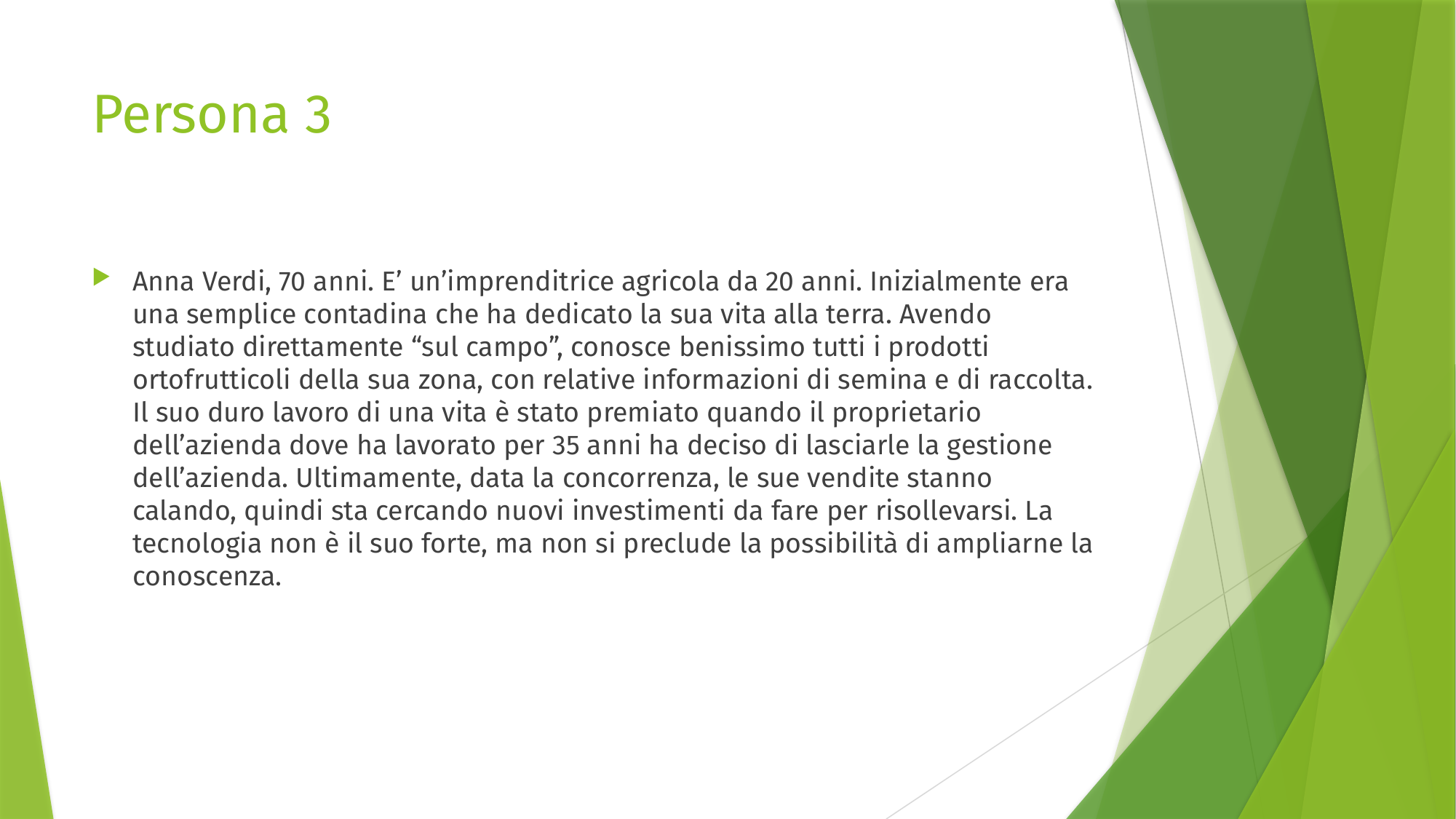

# Persona 3
Anna Verdi, 70 anni. E’ un’imprenditrice agricola da 20 anni. Inizialmente era una semplice contadina che ha dedicato la sua vita alla terra. Avendo studiato direttamente “sul campo”, conosce benissimo tutti i prodotti ortofrutticoli della sua zona, con relative informazioni di semina e di raccolta. Il suo duro lavoro di una vita è stato premiato quando il proprietario dell’azienda dove ha lavorato per 35 anni ha deciso di lasciarle la gestione dell’azienda. Ultimamente, data la concorrenza, le sue vendite stanno calando, quindi sta cercando nuovi investimenti da fare per risollevarsi. La tecnologia non è il suo forte, ma non si preclude la possibilità di ampliarne la conoscenza.